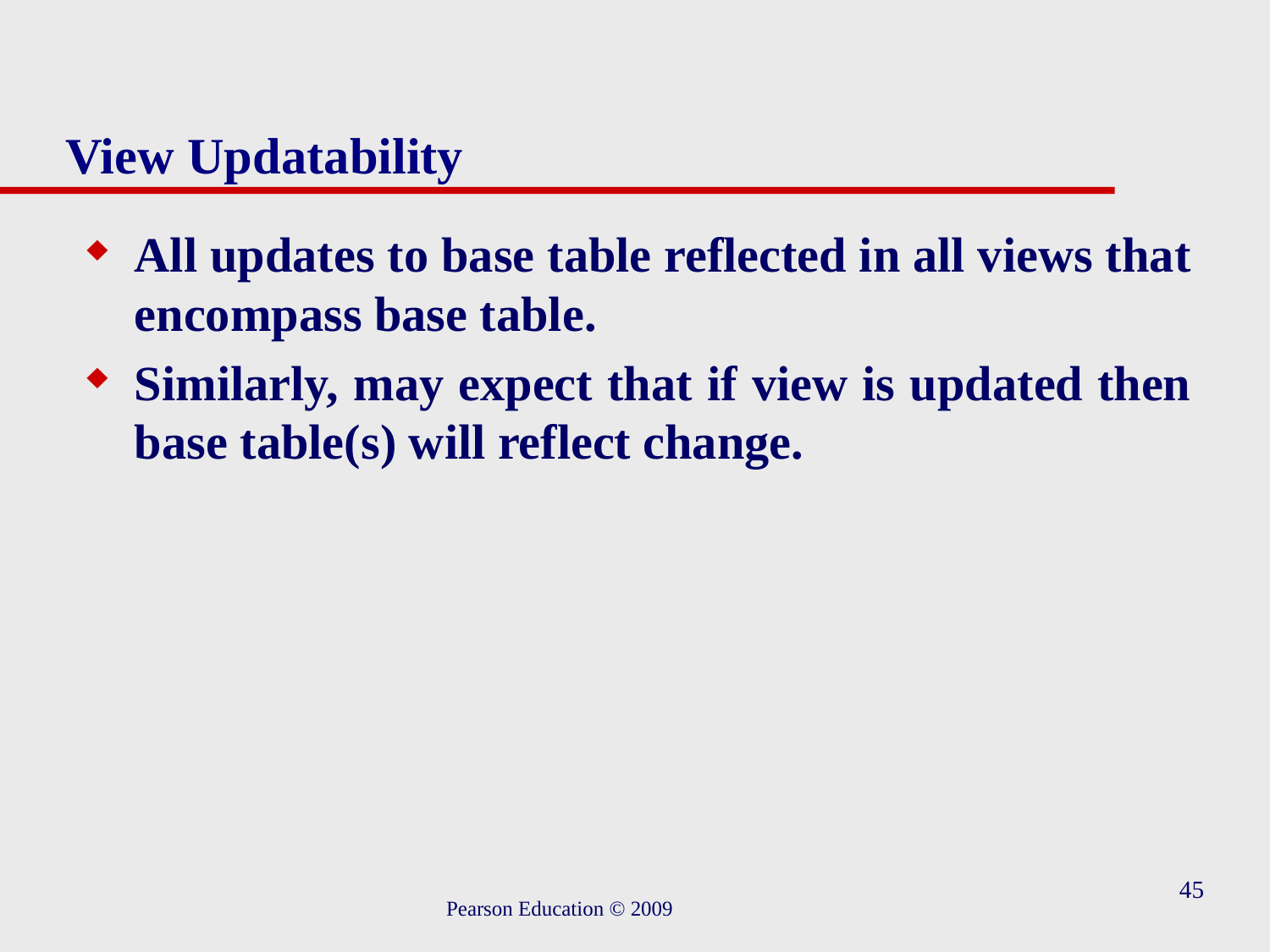

# View Updatability
All updates to base table reflected in all views that encompass base table.
Similarly, may expect that if view is updated then base table(s) will reflect change.
45
Pearson Education © 2009